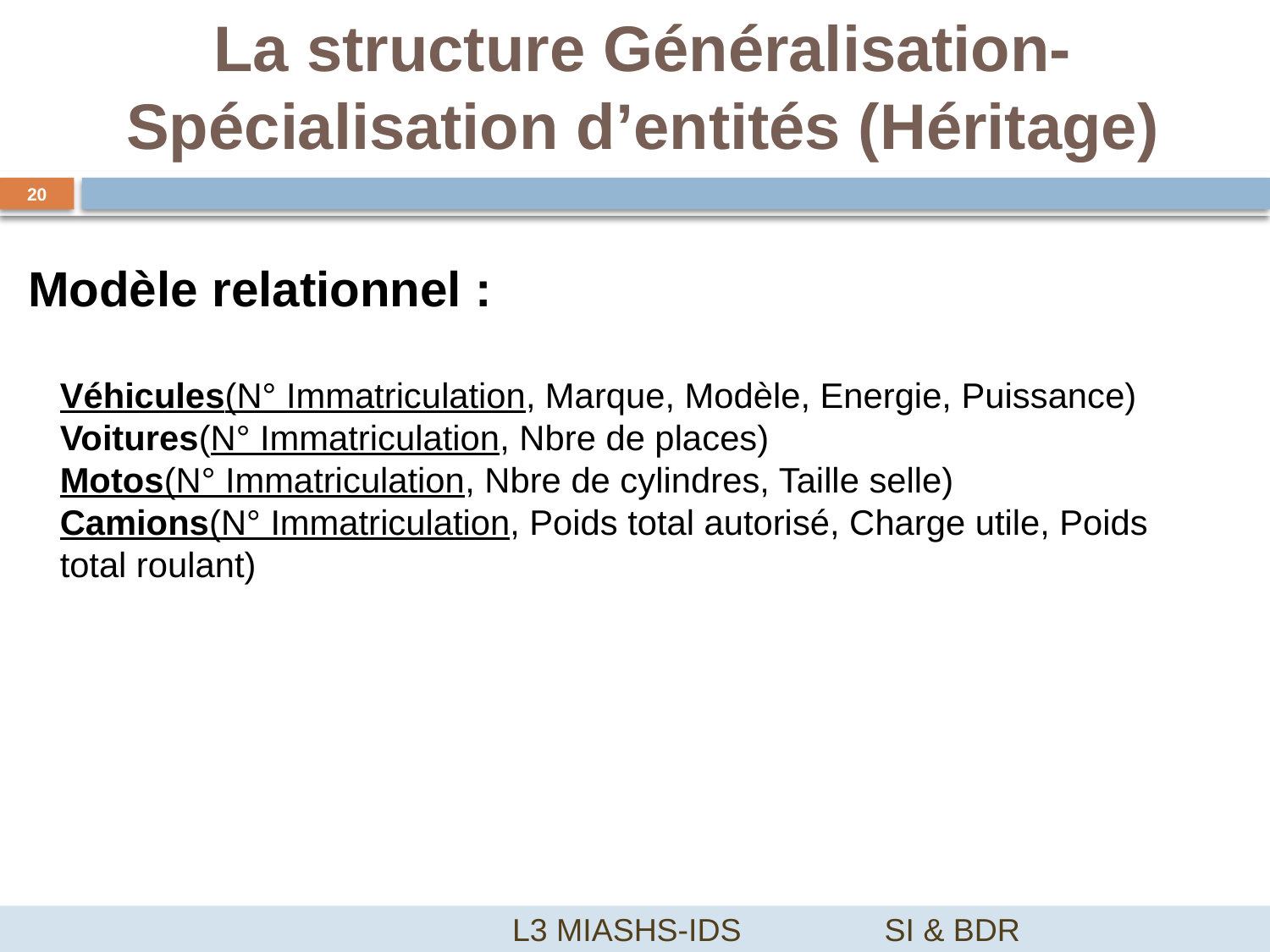

La structure Généralisation-Spécialisation d’entités (Héritage)
20
Modèle relationnel :
Véhicules(N° Immatriculation, Marque, Modèle, Energie, Puissance)
Voitures(N° Immatriculation, Nbre de places)
Motos(N° Immatriculation, Nbre de cylindres, Taille selle)
Camions(N° Immatriculation, Poids total autorisé, Charge utile, Poids total roulant)
		 L3 MIASHS-IDS		SI & BDR